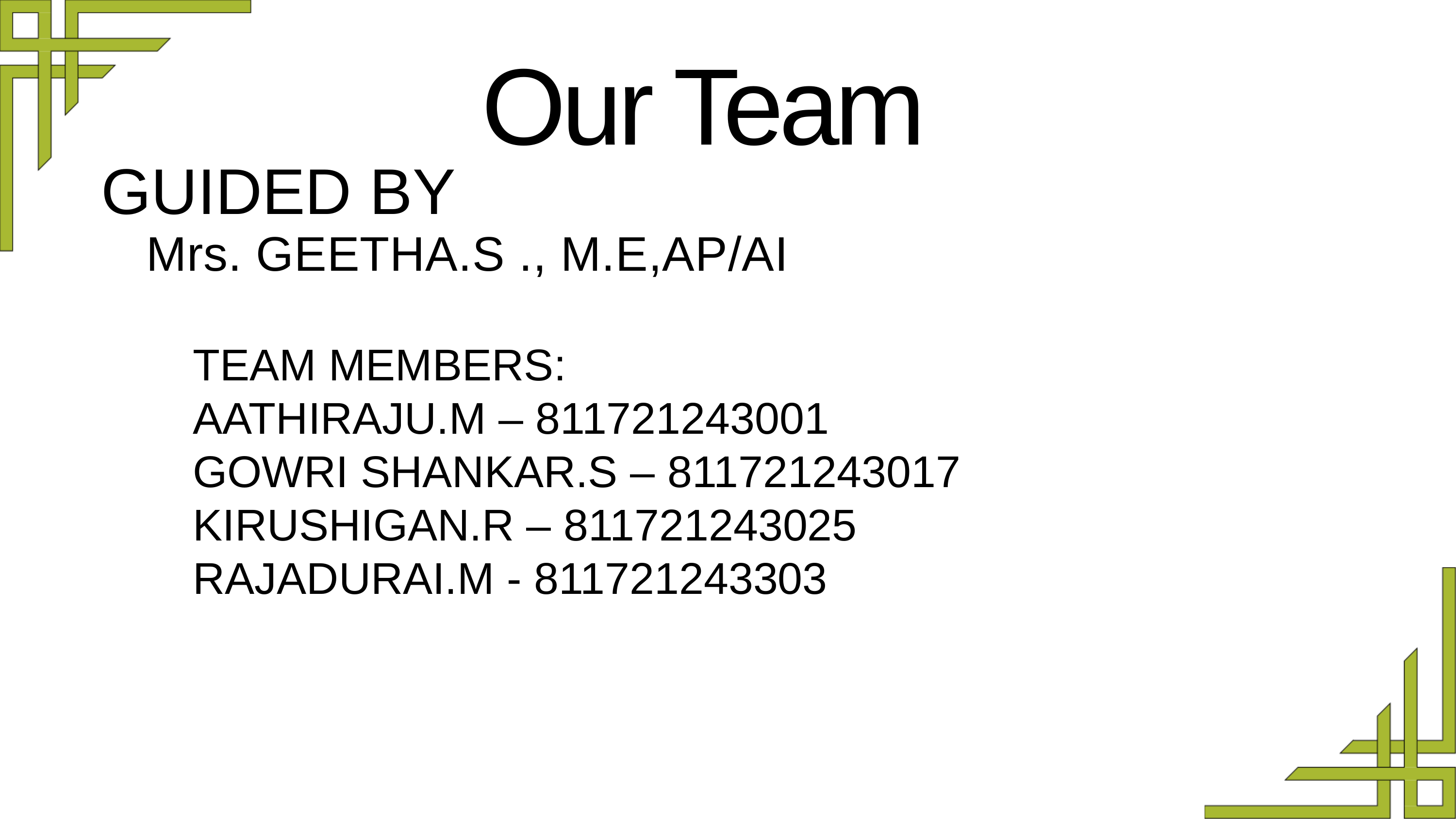

Our Team
   GUIDED BY
 Mrs. GEETHA.S ., M.E,AP/AI
   TEAM MEMBERS:
   AATHIRAJU.M – 811721243001
   GOWRI SHANKAR.S – 811721243017
   KIRUSHIGAN.R – 811721243025
   RAJADURAI.M - 811721243303